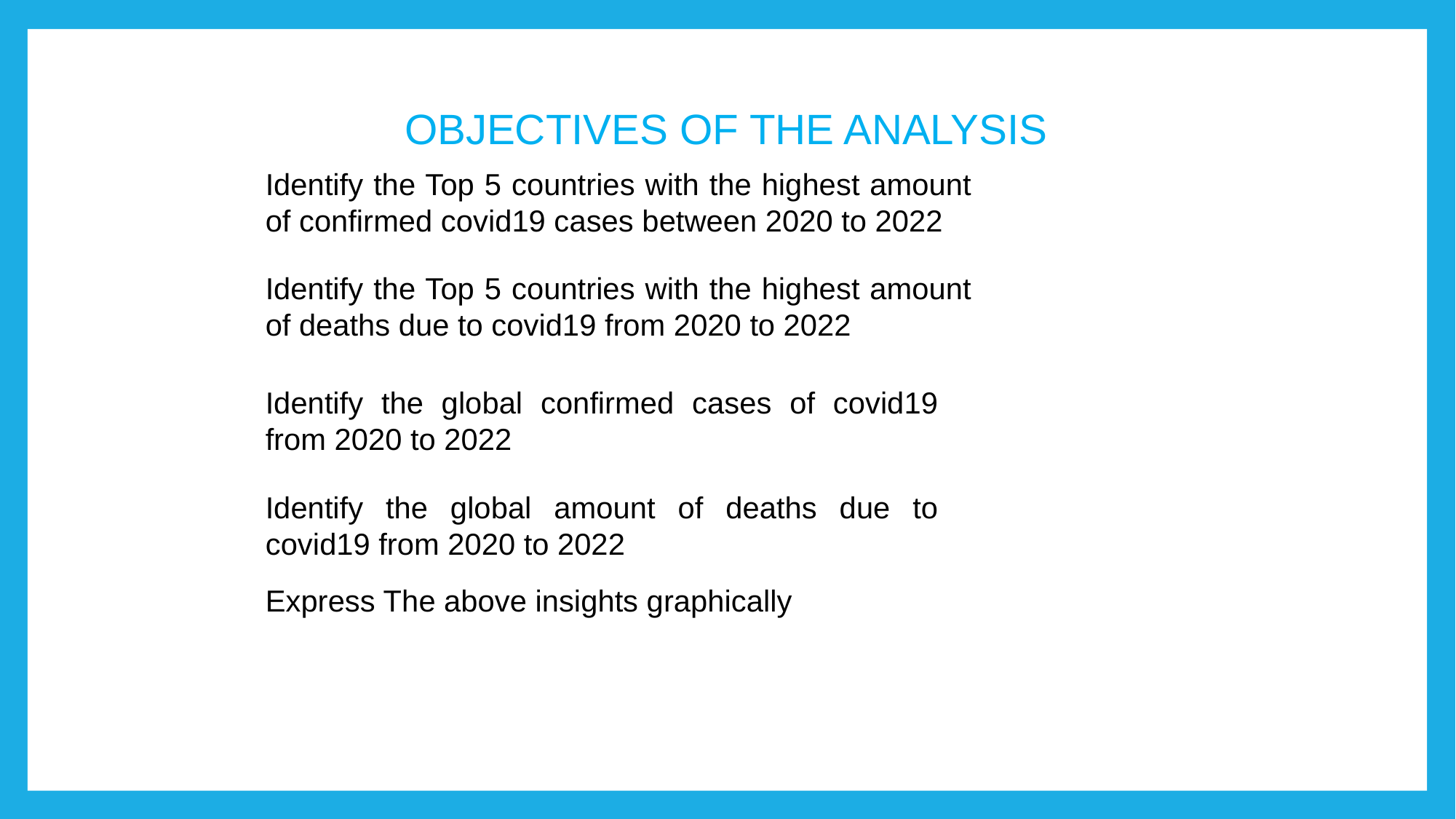

OBJECTIVES OF THE ANALYSIS
Identify the Top 5 countries with the highest amount of confirmed covid19 cases between 2020 to 2022
Identify the Top 5 countries with the highest amount of deaths due to covid19 from 2020 to 2022
Identify the global confirmed cases of covid19 from 2020 to 2022
Identify the global amount of deaths due to covid19 from 2020 to 2022
Express The above insights graphically